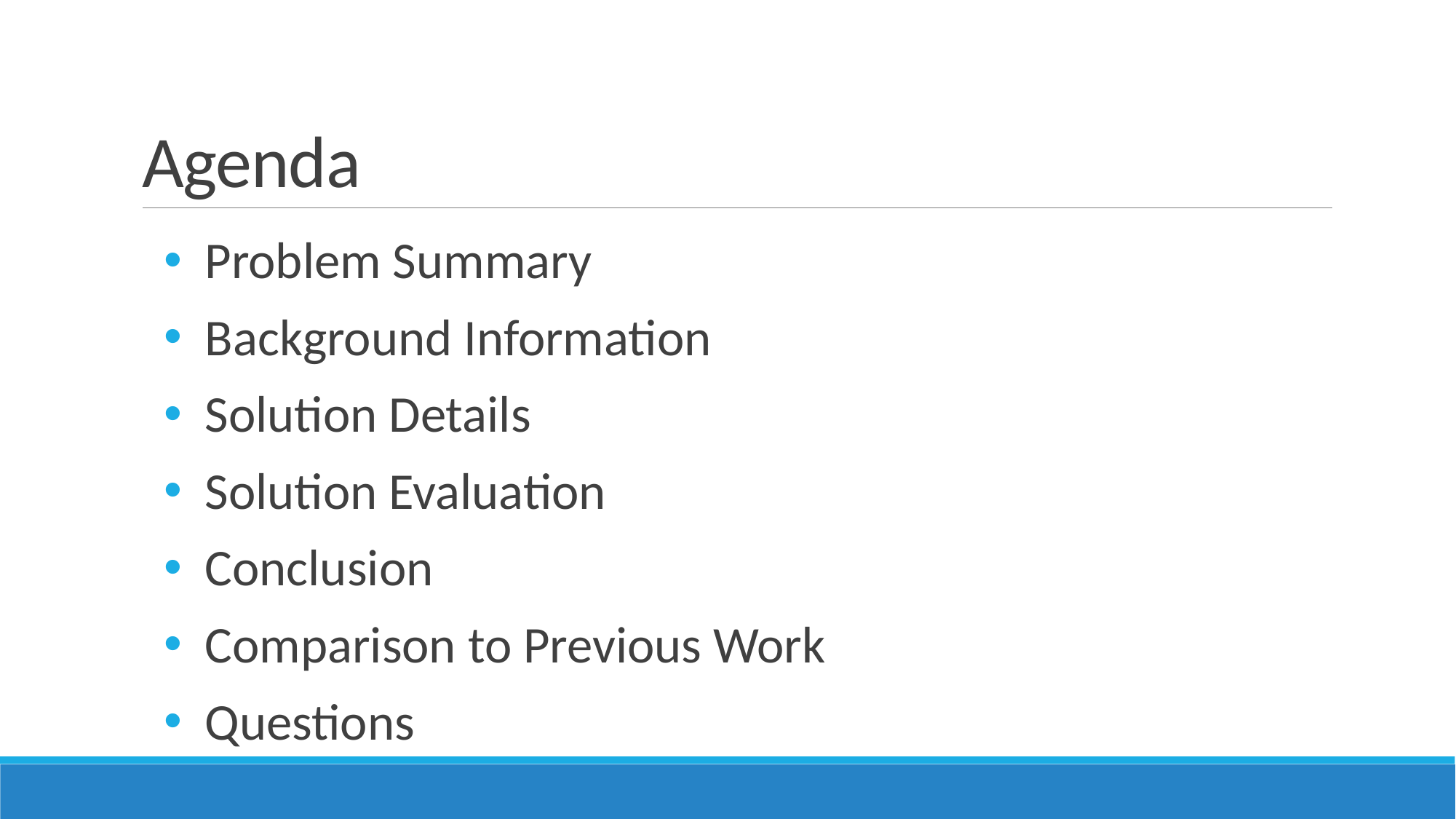

# Agenda
  Problem Summary
  Background Information
  Solution Details
  Solution Evaluation
  Conclusion
  Comparison to Previous Work
  Questions